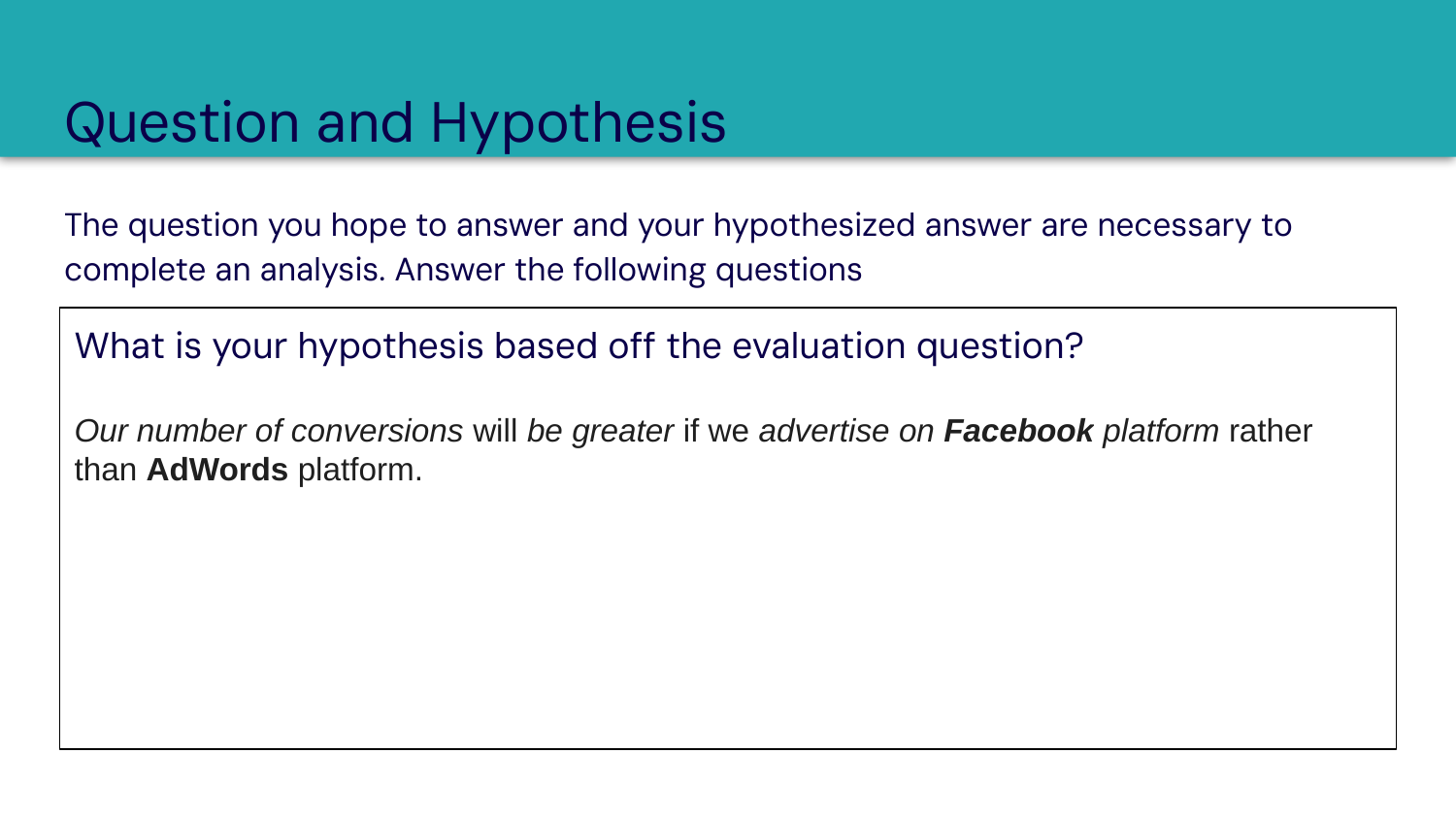

# Question and Hypothesis
The question you hope to answer and your hypothesized answer are necessary to complete an analysis. Answer the following questions
What is your hypothesis based off the evaluation question?

Our number of conversions will be greater if we advertise on Facebook platform rather than AdWords platform.